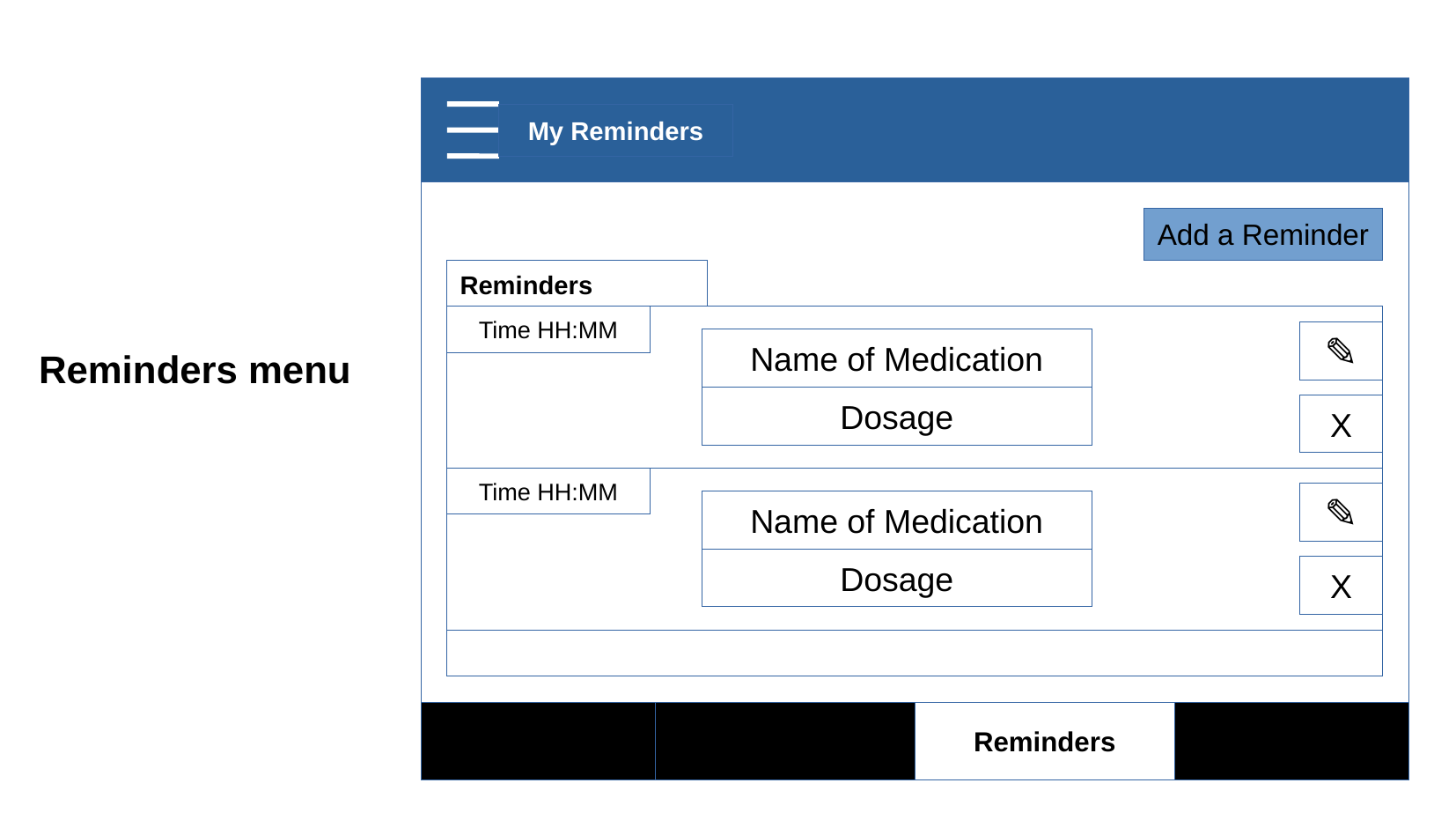

My Reminders

Add a Reminder
Reminders

Time HH:MM
✎
Name of Medication
Reminders menu
Dosage
X

Time HH:MM
✎
Name of Medication
Dosage
X

Home
Vision Tools
Reminders
Notifications